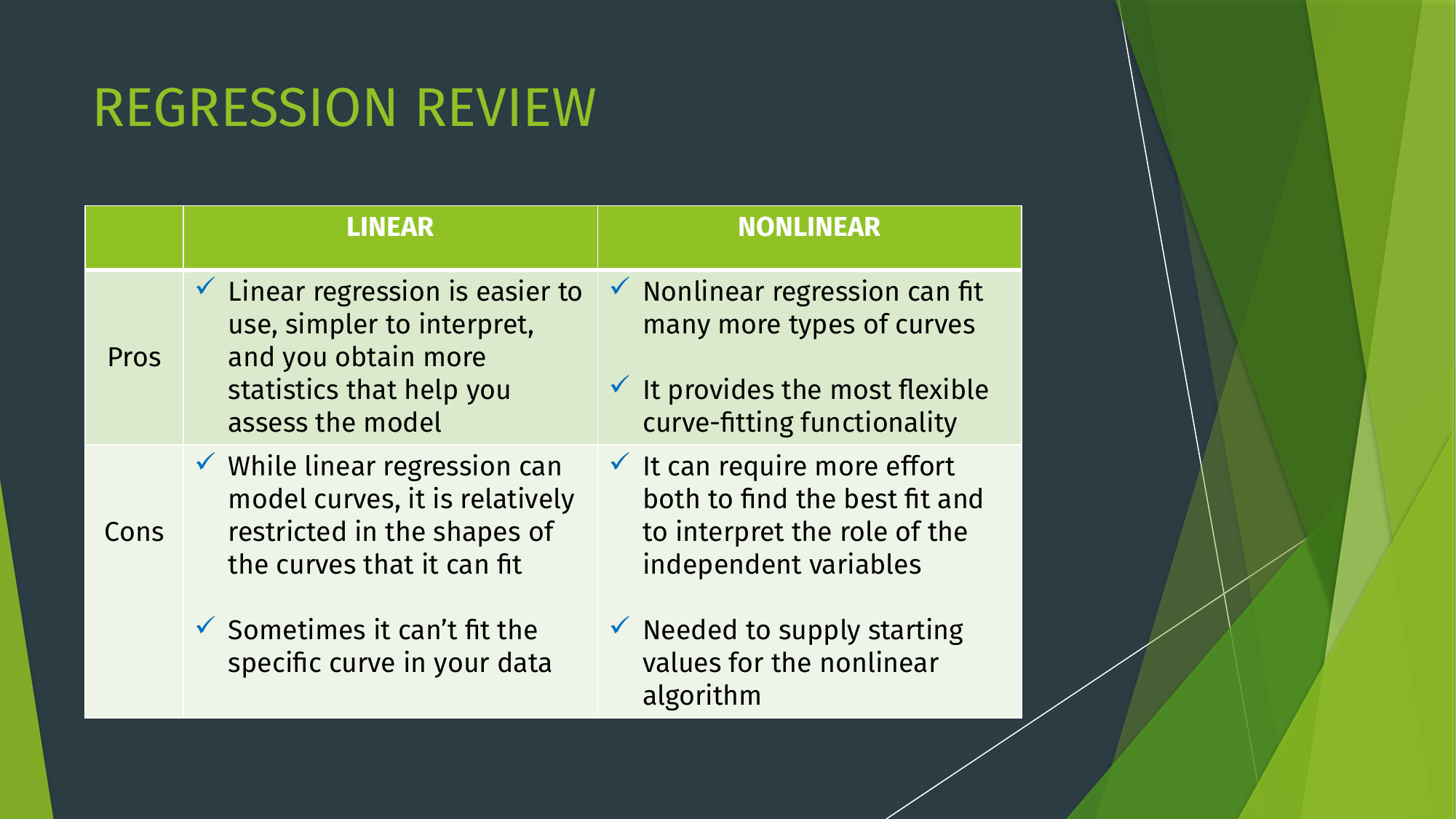

# REGRESSION REVIEW
|  | LINEAR | NONLINEAR |
| --- | --- | --- |
| Pros | Linear regression is easier to use, simpler to interpret, and you obtain more statistics that help you assess the model | Nonlinear regression can fit many more types of curves It provides the most flexible curve-fitting functionality |
| Cons | While linear regression can model curves, it is relatively restricted in the shapes of the curves that it can fit Sometimes it can’t fit the specific curve in your data | It can require more effort both to find the best fit and to interpret the role of the independent variables Needed to supply starting values for the nonlinear algorithm |